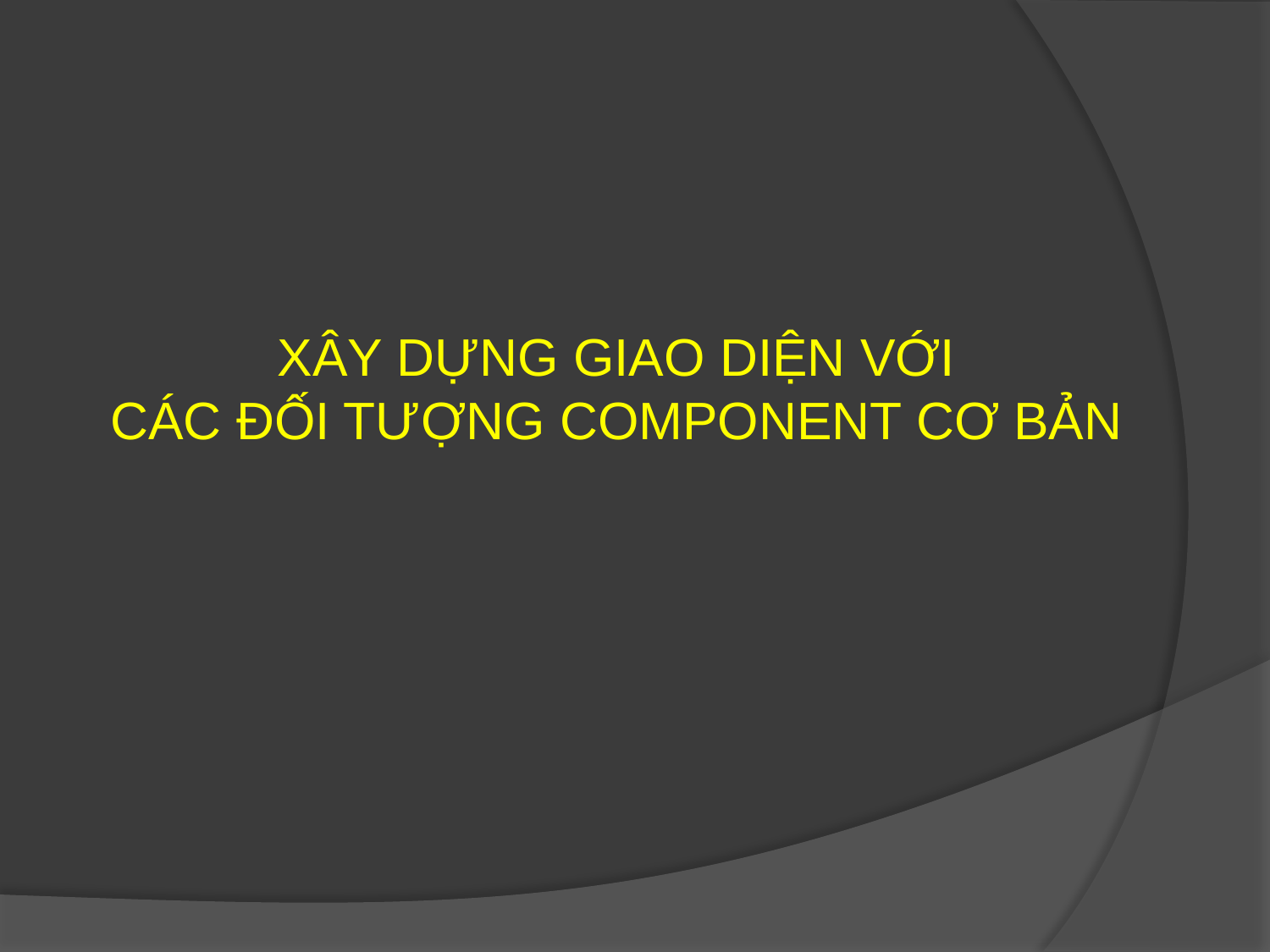

# XÂY DỰNG GIAO DIỆN VỚI CÁC ĐỐI TƯỢNG COMPONENT CƠ BẢN